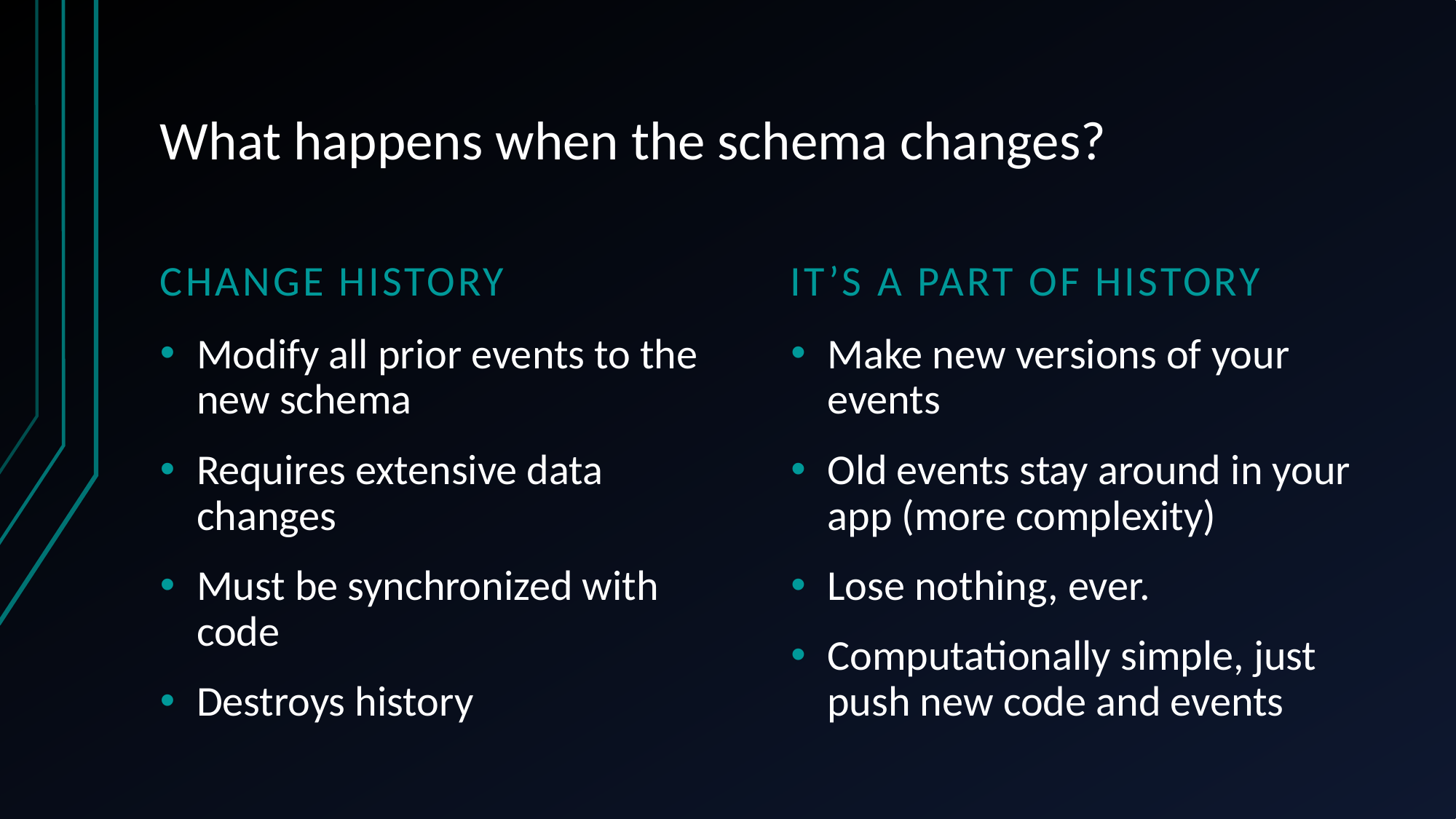

# What happens when the schema changes?
Change History
It’s a part of history
Modify all prior events to the new schema
Requires extensive data changes
Must be synchronized with code
Destroys history
Make new versions of your events
Old events stay around in your app (more complexity)
Lose nothing, ever.
Computationally simple, just push new code and events